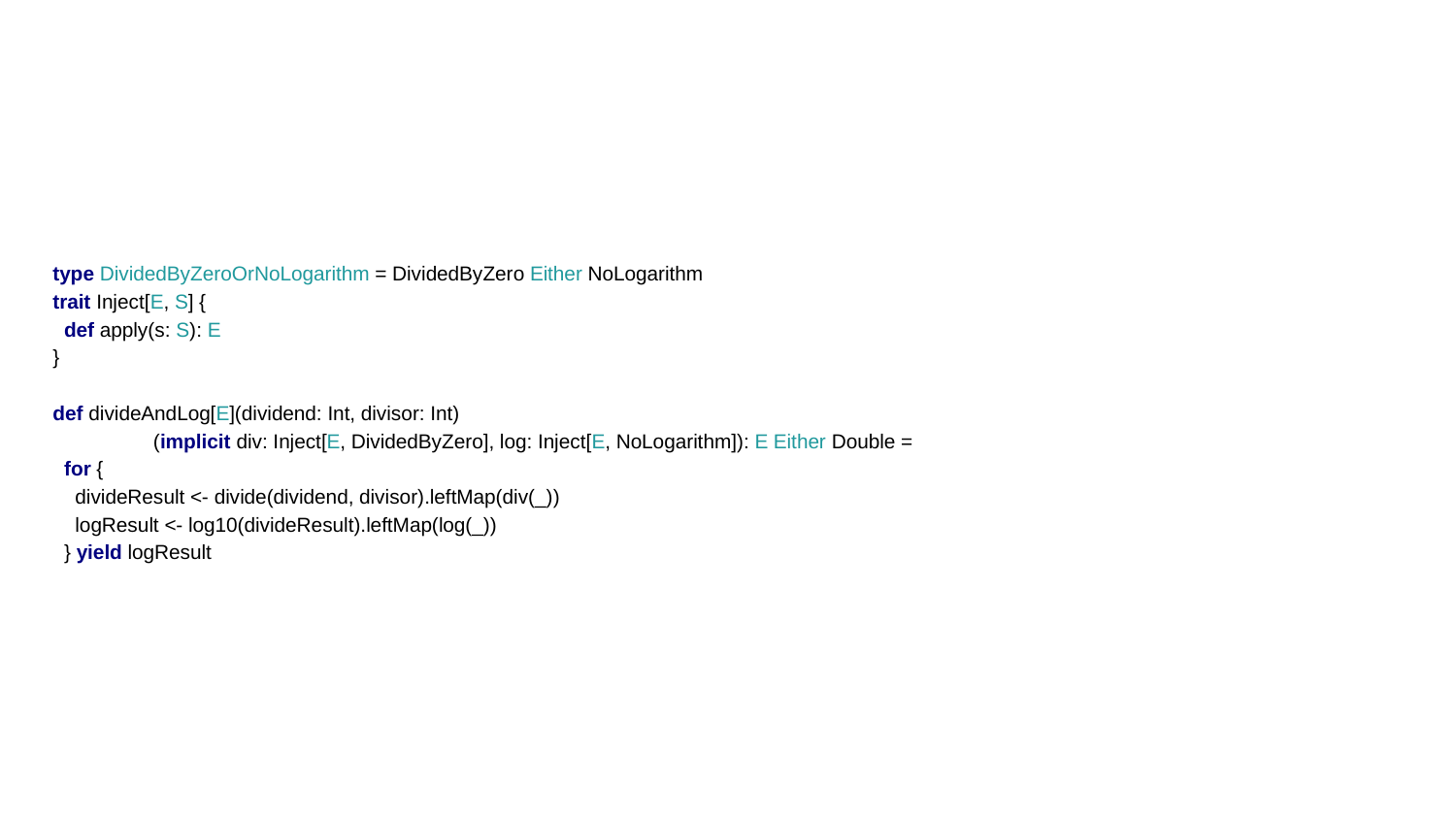

type DividedByZeroOrNoLogarithm = DividedByZero Either NoLogarithm
trait Inject[E, S] {
  def apply(s: S): E
}

def divideAndLog[E](dividend: Int, divisor: Int)
                  (implicit div: Inject[E, DividedByZero], log: Inject[E, NoLogarithm]): E Either Double =
  for {
    divideResult <- divide(dividend, divisor).leftMap(div(_))
    logResult <- log10(divideResult).leftMap(log(_))
  } yield logResult